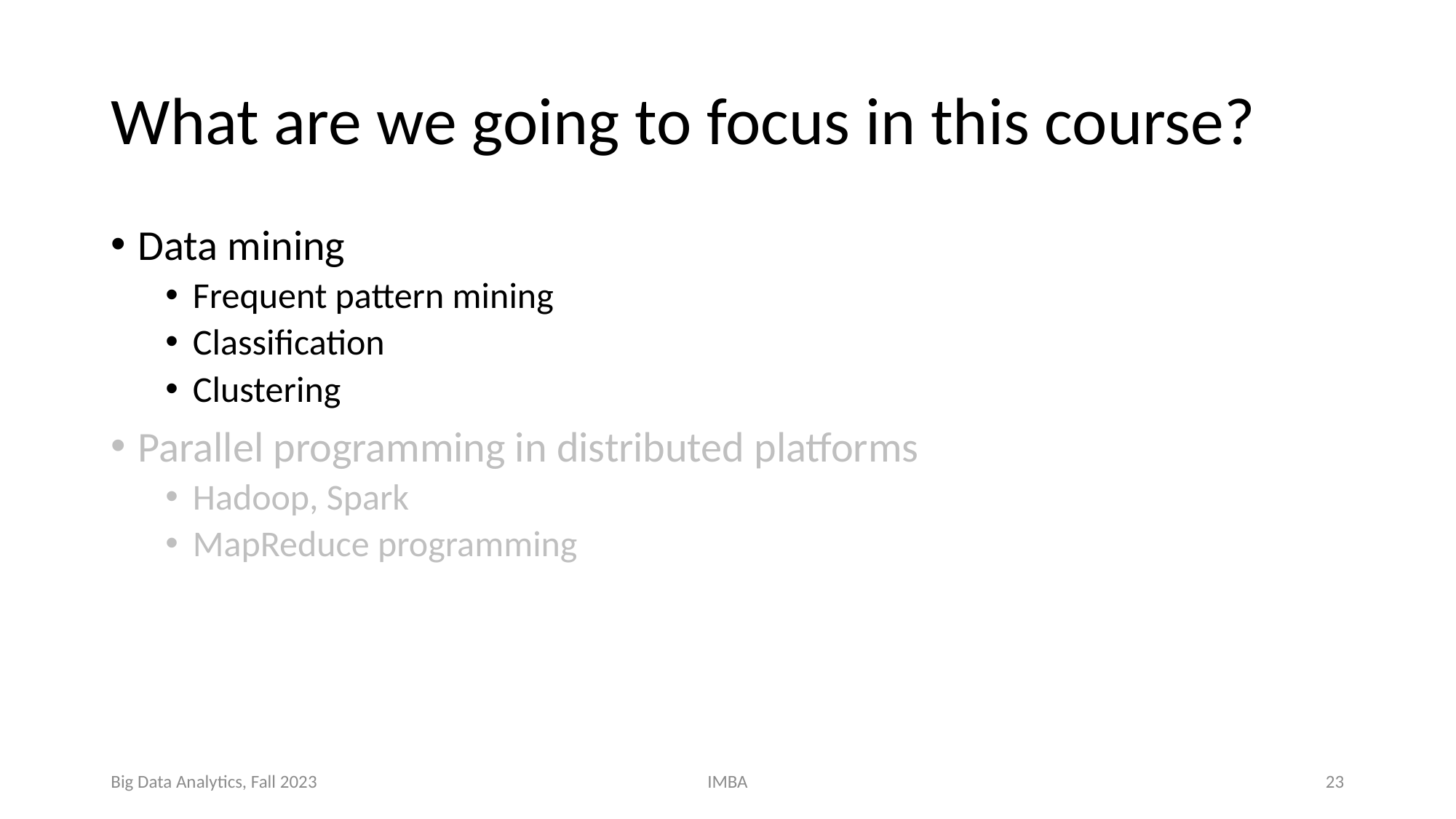

# What are we going to focus in this course?
Data mining
Frequent pattern mining
Classification
Clustering
Parallel programming in distributed platforms
Hadoop, Spark
MapReduce programming

Big Data Analytics, Fall 2023
IMBA
23